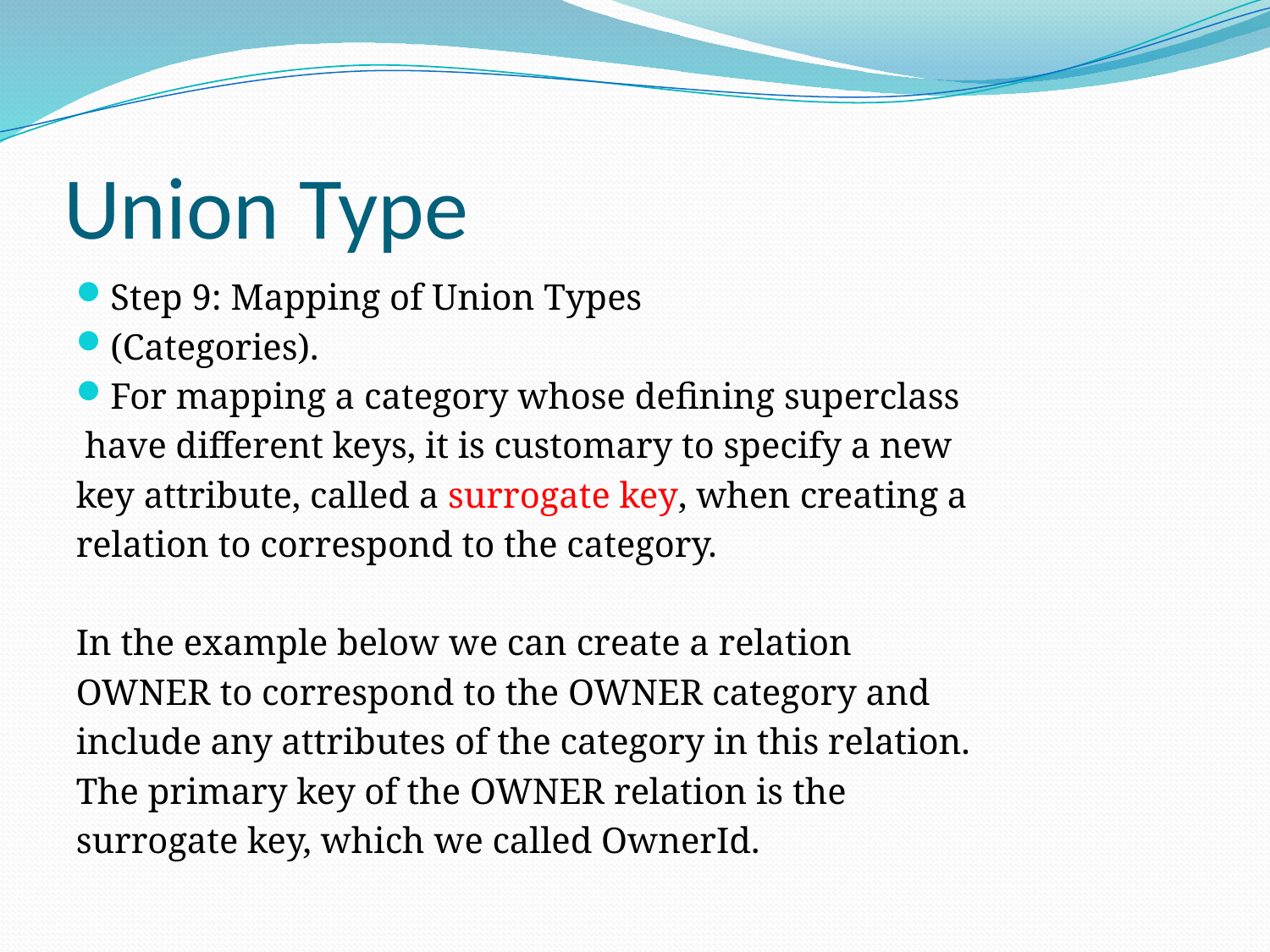

# Union Type
Step 9: Mapping of Union Types
(Categories).
For mapping a category whose defining superclass
 have different keys, it is customary to specify a new
key attribute, called a surrogate key, when creating a
relation to correspond to the category.

In the example below we can create a relation
OWNER to correspond to the OWNER category and
include any attributes of the category in this relation.
The primary key of the OWNER relation is the
surrogate key, which we called OwnerId.